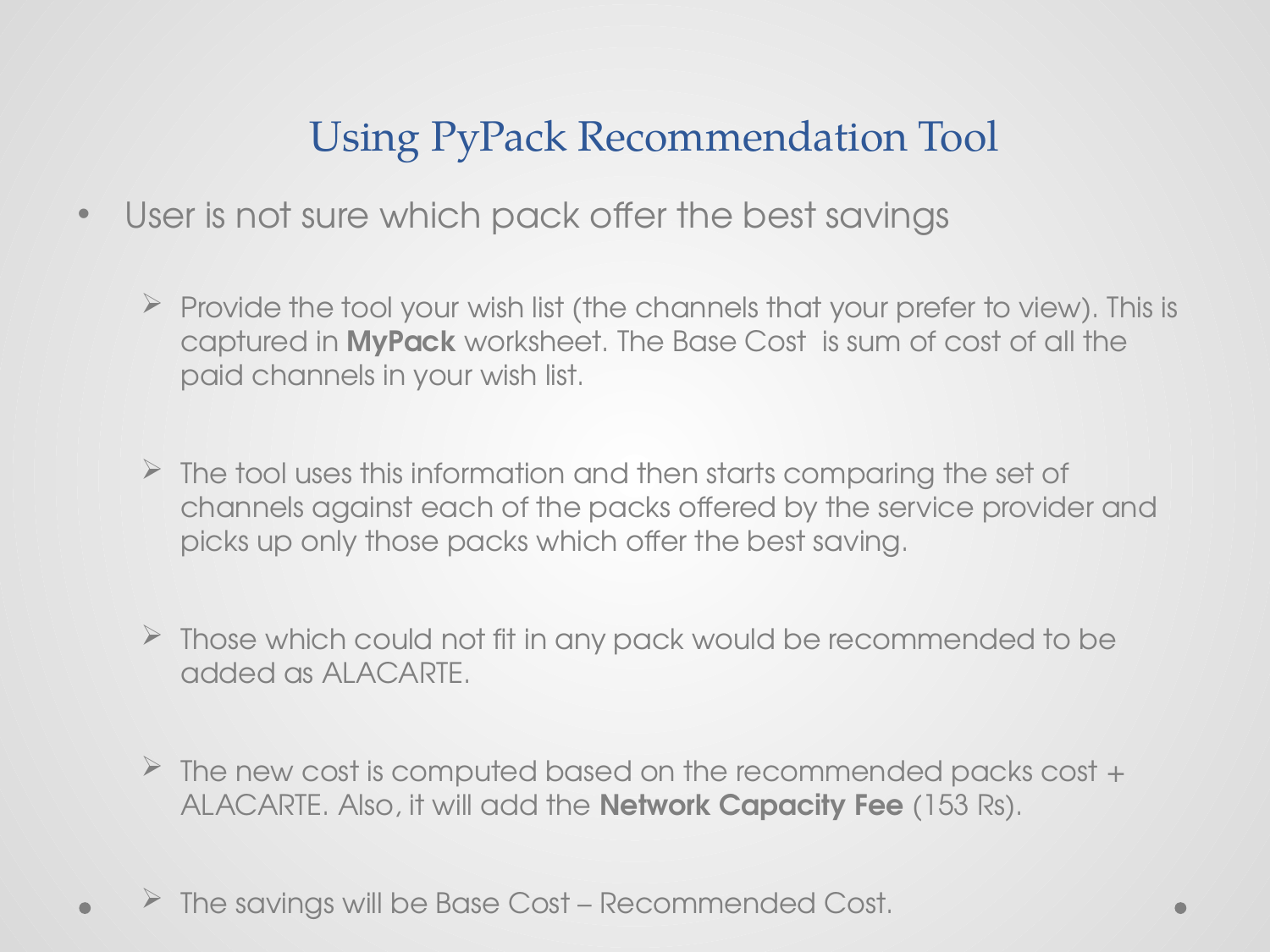

# Using PyPack Recommendation Tool
User is not sure which pack offer the best savings

Provide the tool your wish list (the channels that your prefer to view). This is captured in MyPack worksheet. The Base Cost  is sum of cost of all the paid channels in your wish list.

The tool uses this information and then starts comparing the set of channels against each of the packs offered by the service provider and picks up only those packs which offer the best saving.

Those which could not fit in any pack would be recommended to be added as ALACARTE.

The new cost is computed based on the recommended packs cost + ALACARTE. Also, it will add the Network Capacity Fee (153 Rs).

The savings will be Base Cost – Recommended Cost.